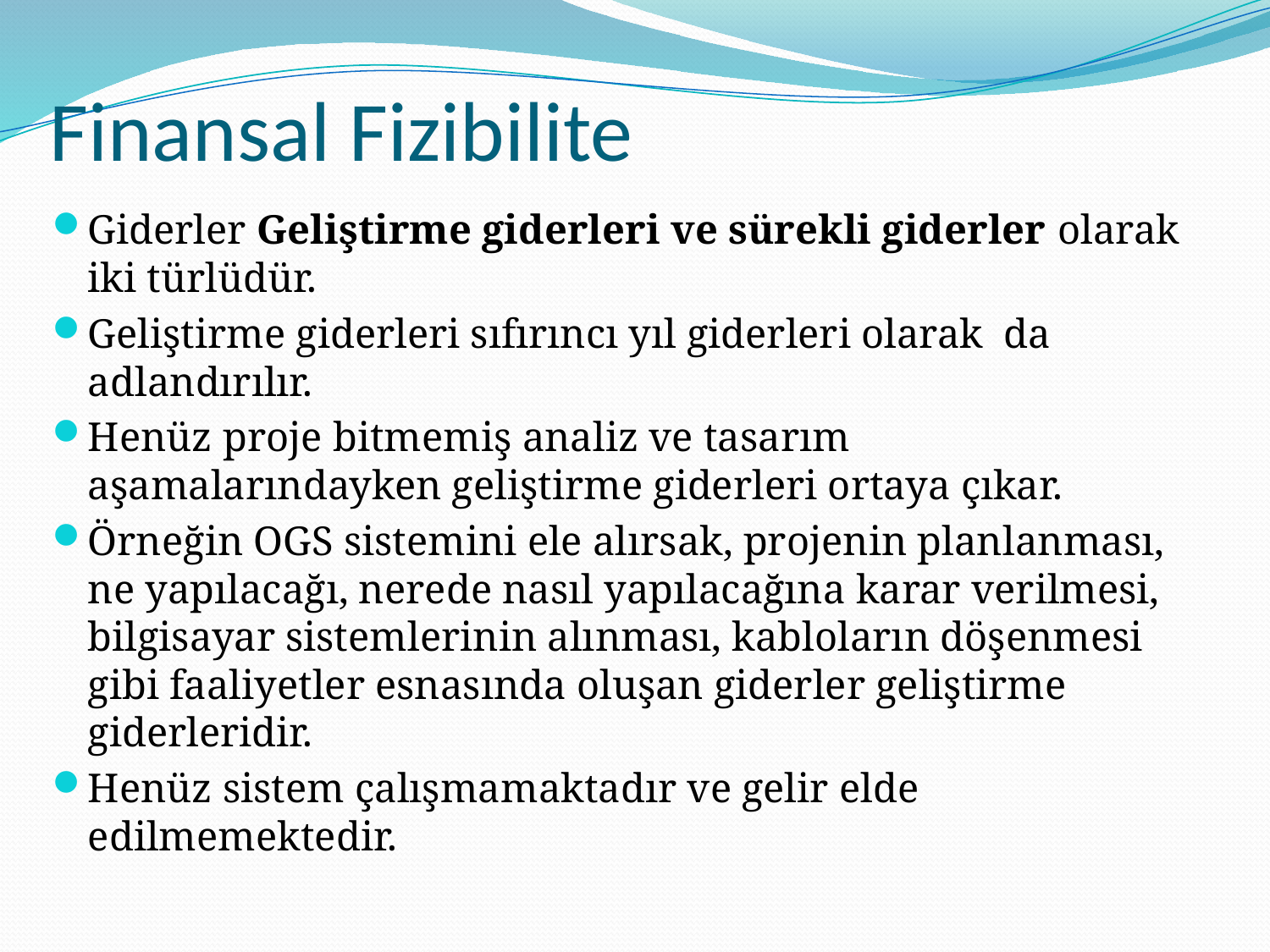

# Finansal Fizibilite
Giderler Geliştirme giderleri ve sürekli giderler olarak iki türlüdür.
Geliştirme giderleri sıfırıncı yıl giderleri olarak  da adlandırılır.
Henüz proje bitmemiş analiz ve tasarım aşamalarındayken geliştirme giderleri ortaya çıkar.
Örneğin OGS sistemini ele alırsak, projenin planlanması, ne yapılacağı, nerede nasıl yapılacağına karar verilmesi, bilgisayar sistemlerinin alınması, kabloların döşenmesi gibi faaliyetler esnasında oluşan giderler geliştirme giderleridir.
Henüz sistem çalışmamaktadır ve gelir elde edilmemektedir.